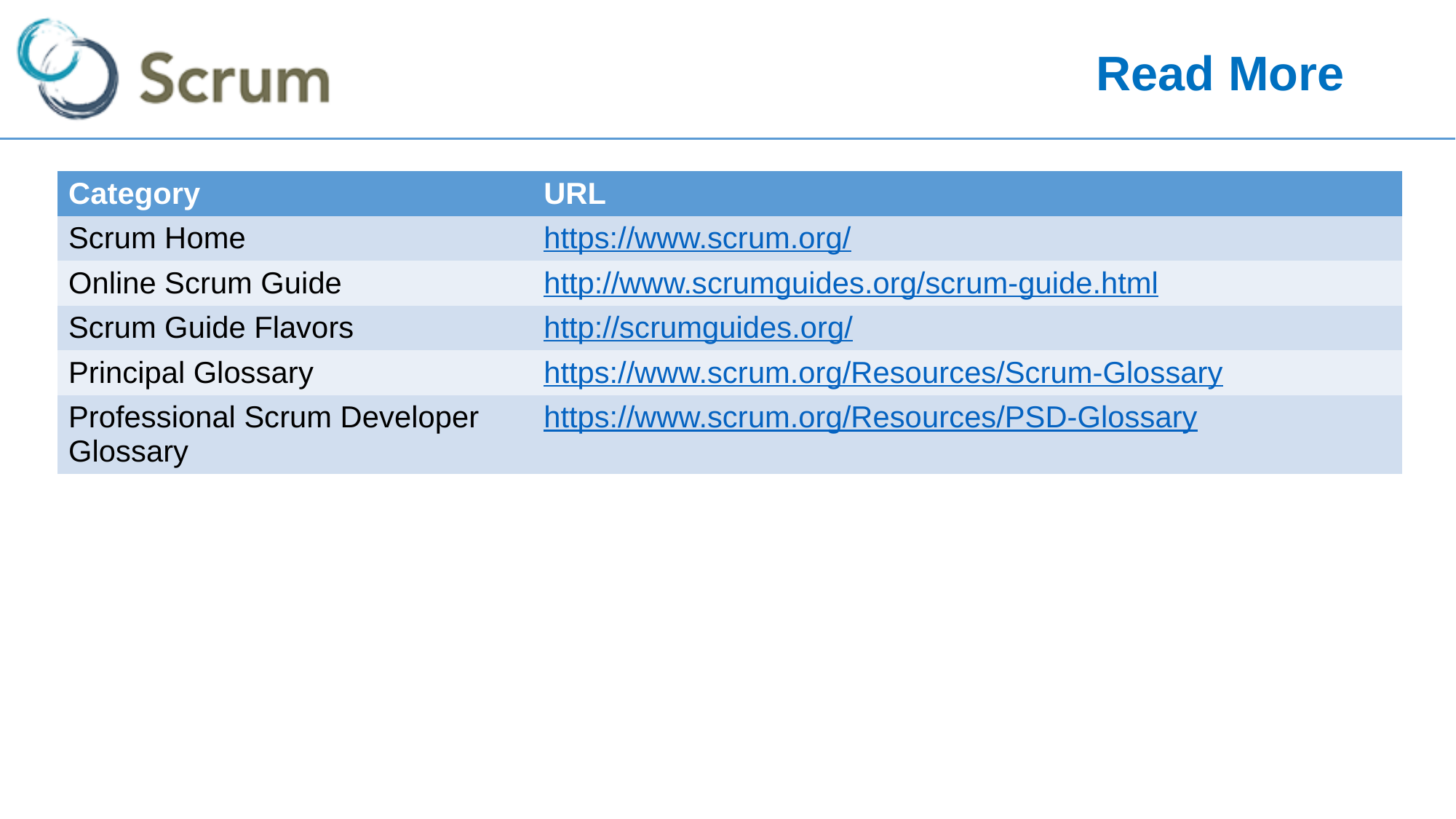

# Read More
| Category | URL |
| --- | --- |
| Scrum Home | https://www.scrum.org/ |
| Online Scrum Guide | http://www.scrumguides.org/scrum-guide.html |
| Scrum Guide Flavors | http://scrumguides.org/ |
| Principal Glossary | https://www.scrum.org/Resources/Scrum-Glossary |
| Professional Scrum Developer Glossary | https://www.scrum.org/Resources/PSD-Glossary |